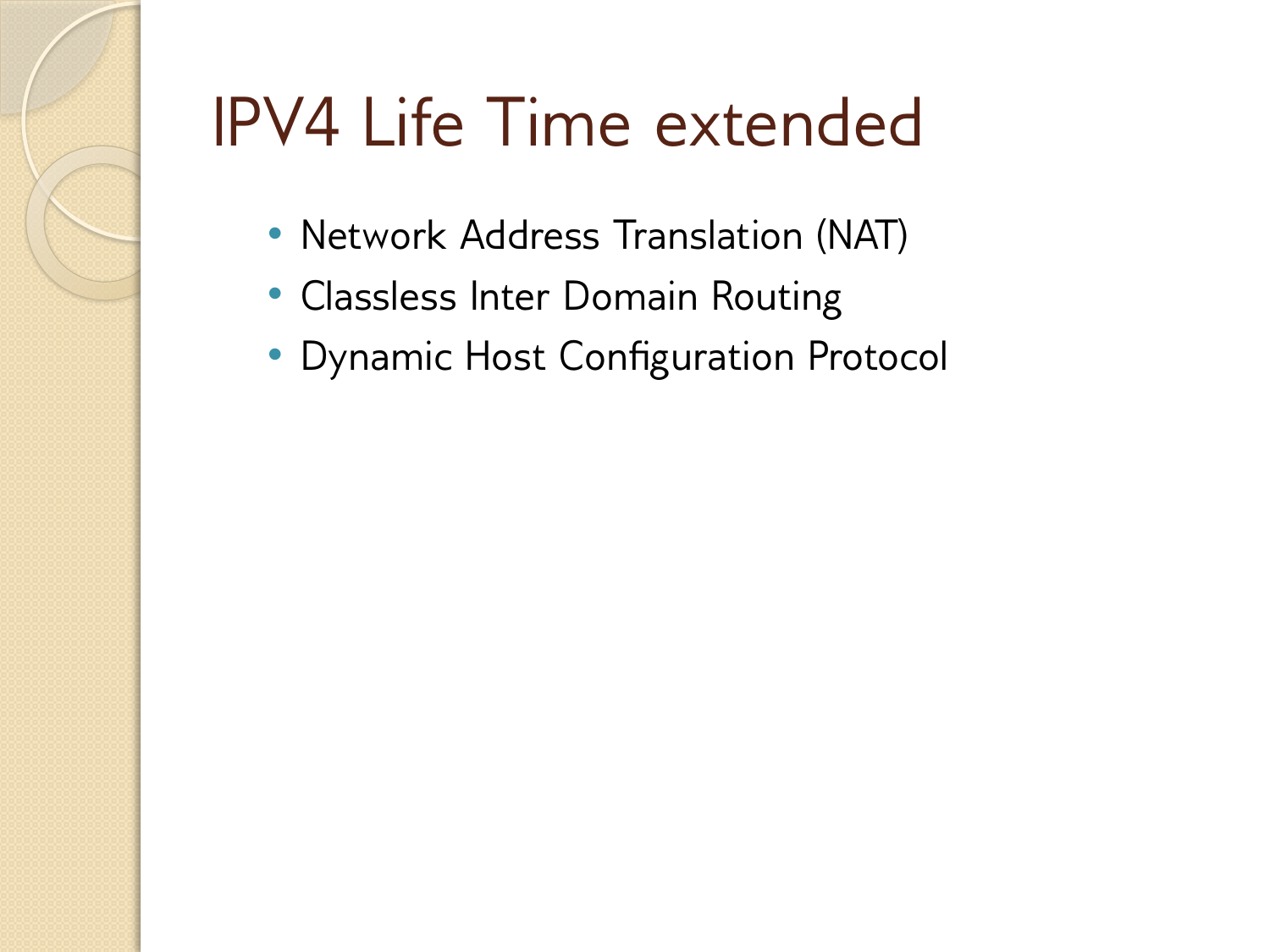

# IPV4 Life Time extended
Network Address Translation (NAT)
Classless Inter Domain Routing
Dynamic Host Configuration Protocol